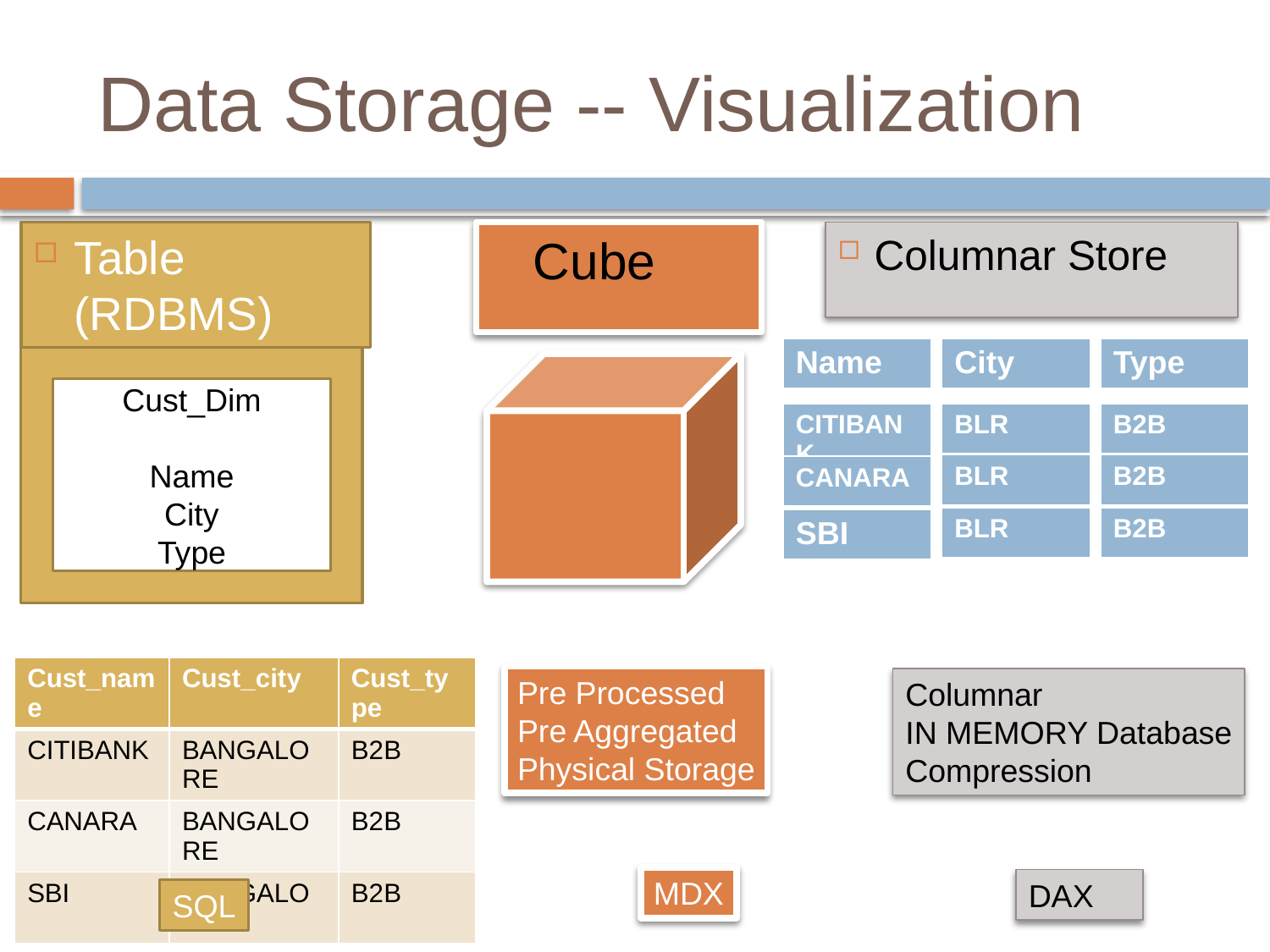

# Data Storage -- Visualization
Table (RDBMS)
Columnar Store
Cube
| Name |
| --- |
| City |
| --- |
| Type |
| --- |
Cust_Dim

Name
City
Type

| CITIBANK |
| --- |
| BLR |
| --- |
| B2B |
| --- |
| BLR |
| --- |
| B2B |
| --- |
| CANARA |
| --- |
| BLR |
| --- |
| B2B |
| --- |
| SBI |
| --- |
| Cust\_name | Cust\_city | Cust\_type |
| --- | --- | --- |
| CITIBANK | BANGALORE | B2B |
| CANARA | BANGALORE | B2B |
| SBI | BANGALORE | B2B |
Pre Processed
Pre Aggregated
Physical Storage
Columnar
IN MEMORY Database
Compression
MDX
DAX
SQL